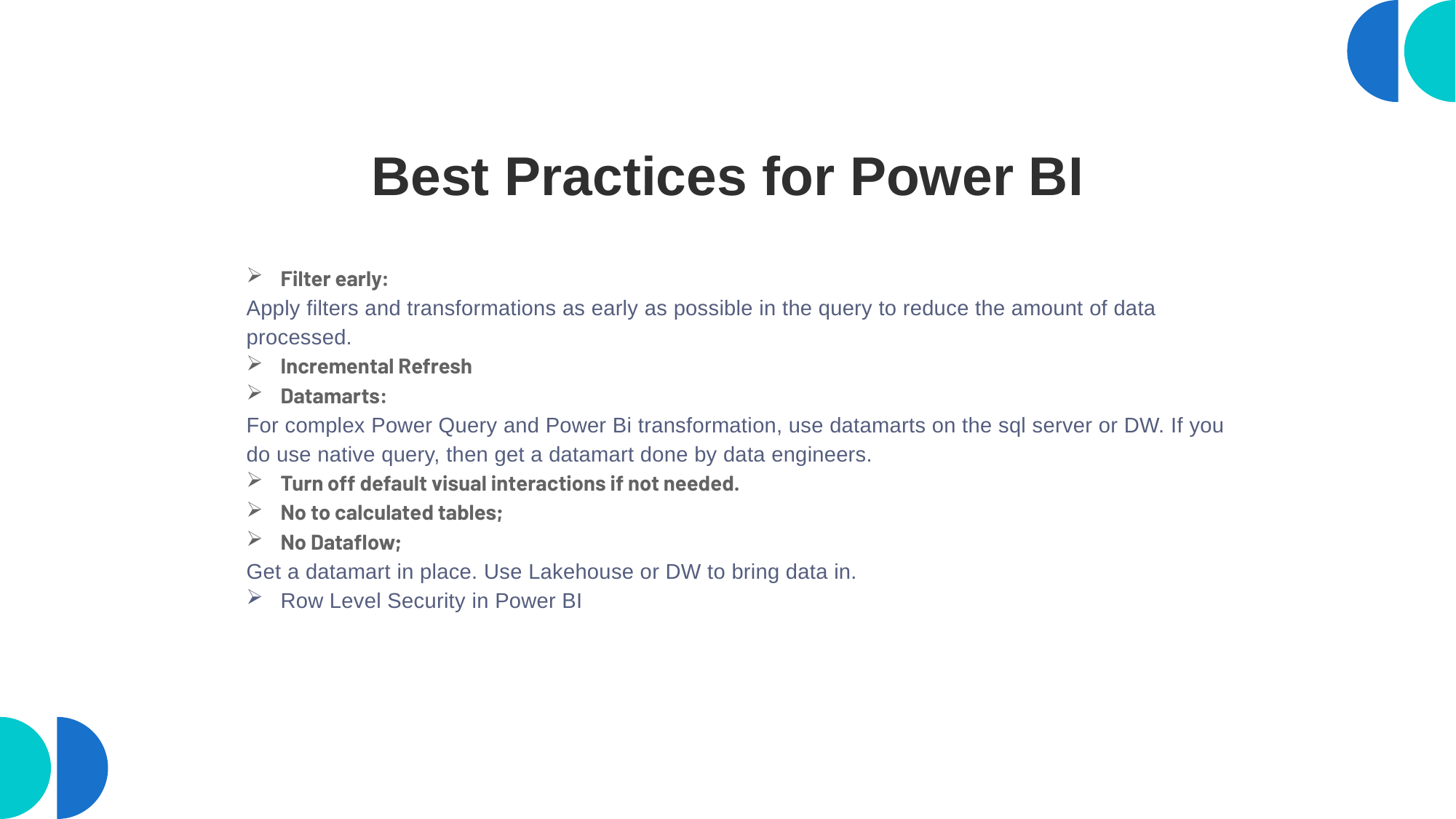

# Best Practices for Power BI
Filter early:
Apply filters and transformations as early as possible in the query to reduce the amount of data processed.
Incremental Refresh
Datamarts:
For complex Power Query and Power Bi transformation, use datamarts on the sql server or DW. If you do use native query, then get a datamart done by data engineers.
Turn off default visual interactions if not needed.
No to calculated tables;
No Dataflow;
Get a datamart in place. Use Lakehouse or DW to bring data in.
Row Level Security in Power BI